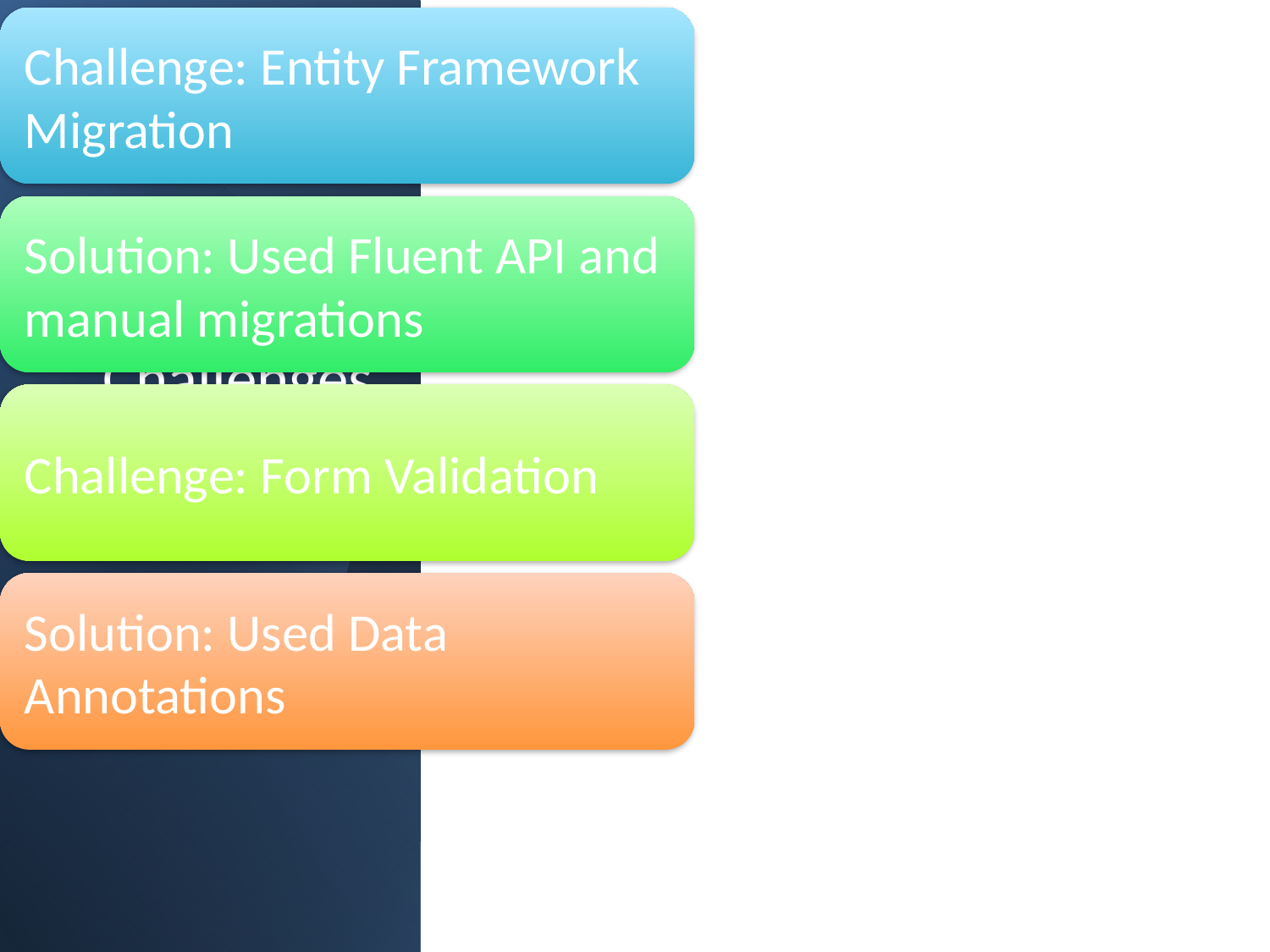

Challenge: Entity Framework Migration
Solution: Used Fluent API and manual migrations
Challenge: Form Validation
Solution: Used Data Annotations

# Challenges and Solutions

18